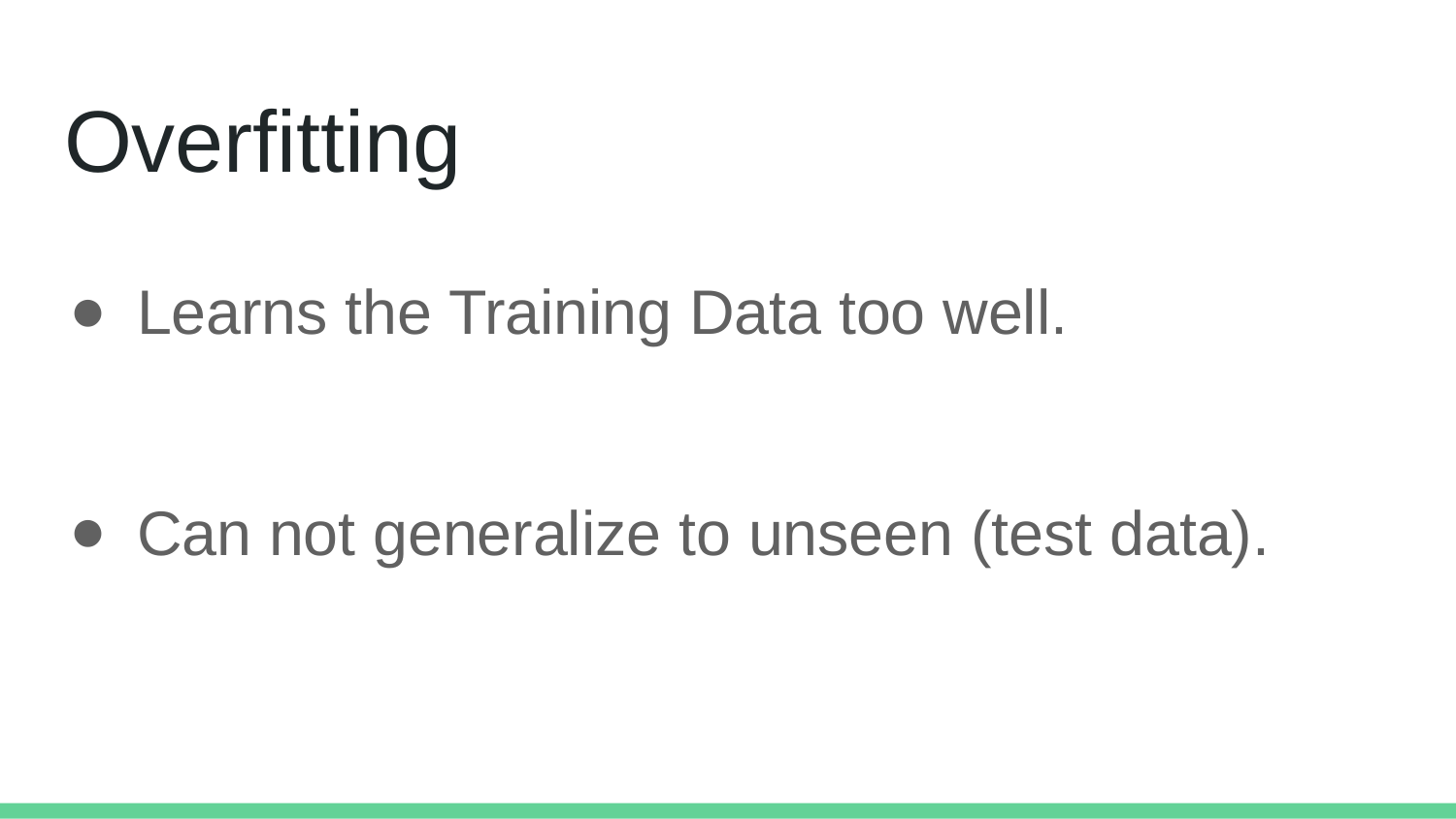

# Overfitting
Learns the Training Data too well.

Can not generalize to unseen (test data).